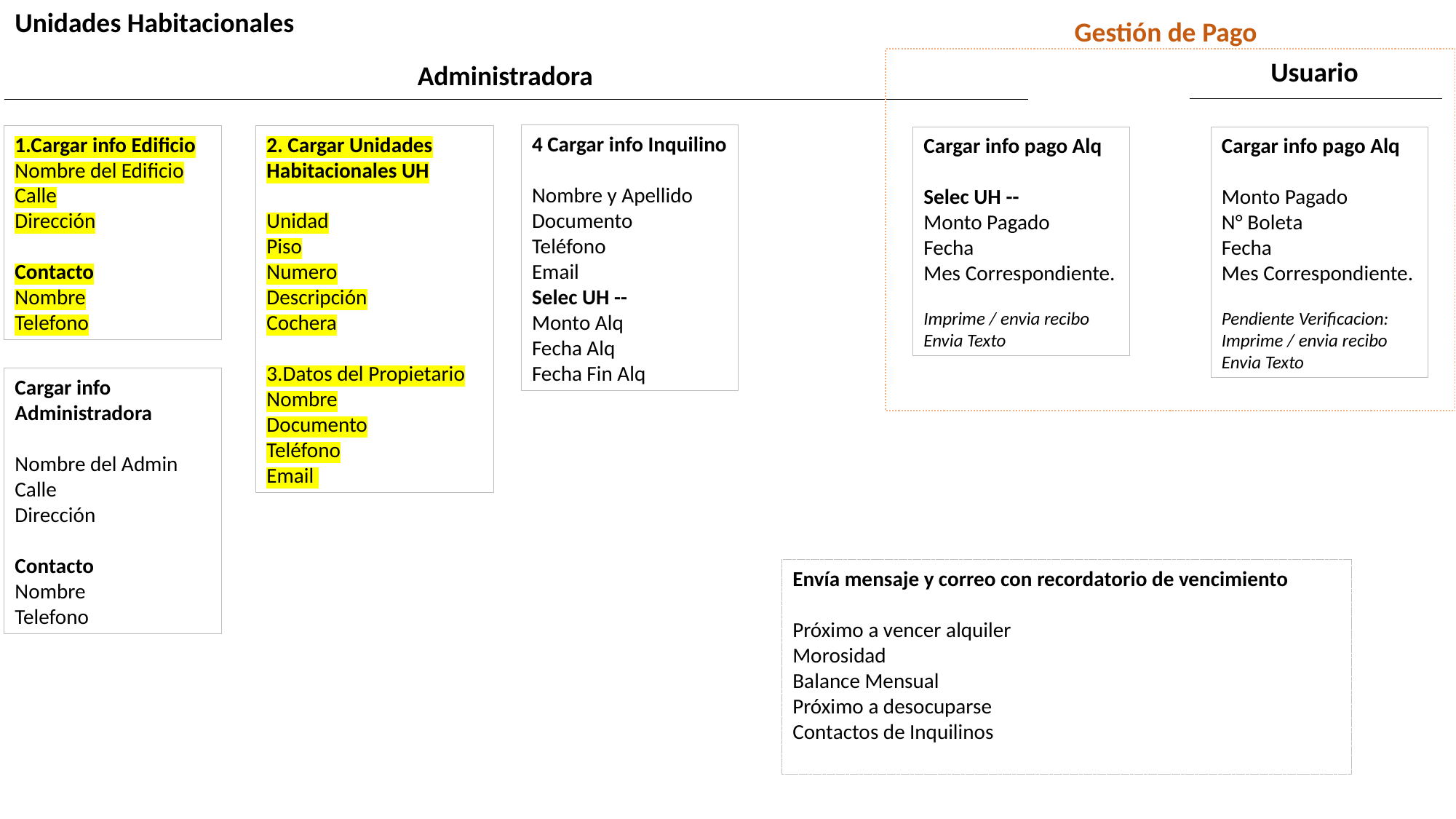

Unidades Habitacionales
Gestión de Pago

Usuario
Administradora
4 Cargar info Inquilino

Nombre y Apellido
Documento
Teléfono
Email
Selec UH --
Monto Alq
Fecha Alq
Fecha Fin Alq
1.Cargar info Edificio
Nombre del Edificio
Calle
Dirección

Contacto
Nombre
Telefono
2. Cargar Unidades
Habitacionales UH

Unidad
Piso
Numero
Descripción
Cochera

3.Datos del Propietario
Nombre
Documento
Teléfono
Email
Cargar info pago Alq

Selec UH --
Monto Pagado
Fecha
Mes Correspondiente.

Imprime / envia recibo
Envia Texto
Cargar info pago Alq

Monto Pagado
N° Boleta
Fecha
Mes Correspondiente.

Pendiente Verificacion:
Imprime / envia recibo
Envia Texto
Cargar info Administradora

Nombre del Admin
Calle
Dirección

Contacto
Nombre
Telefono
Envía mensaje y correo con recordatorio de vencimiento

Próximo a vencer alquiler
Morosidad
Balance Mensual
Próximo a desocuparse
Contactos de Inquilinos